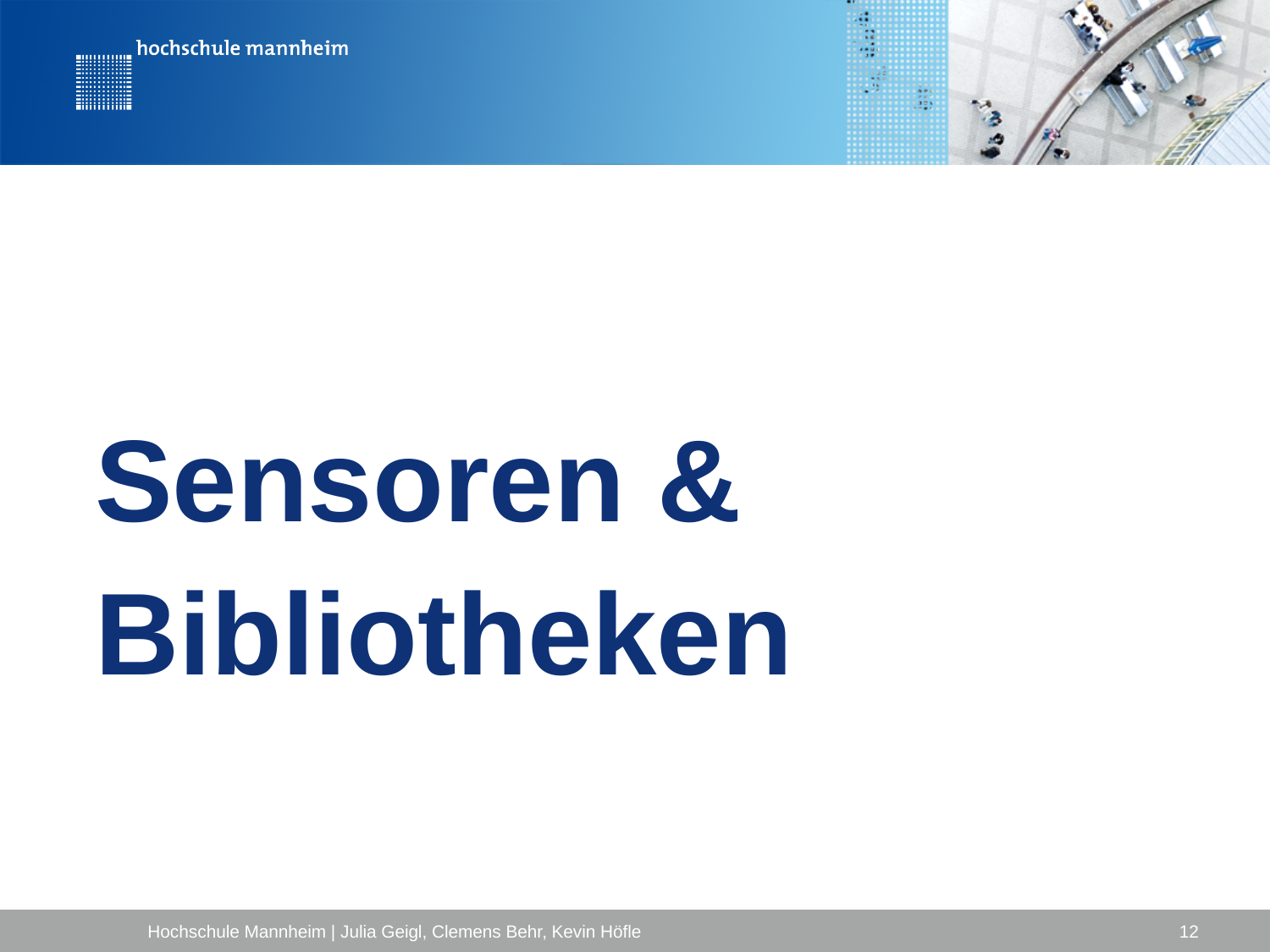

# Sensoren & Bibliotheken
Hochschule Mannheim | Julia Geigl, Clemens Behr, Kevin Höfle
12